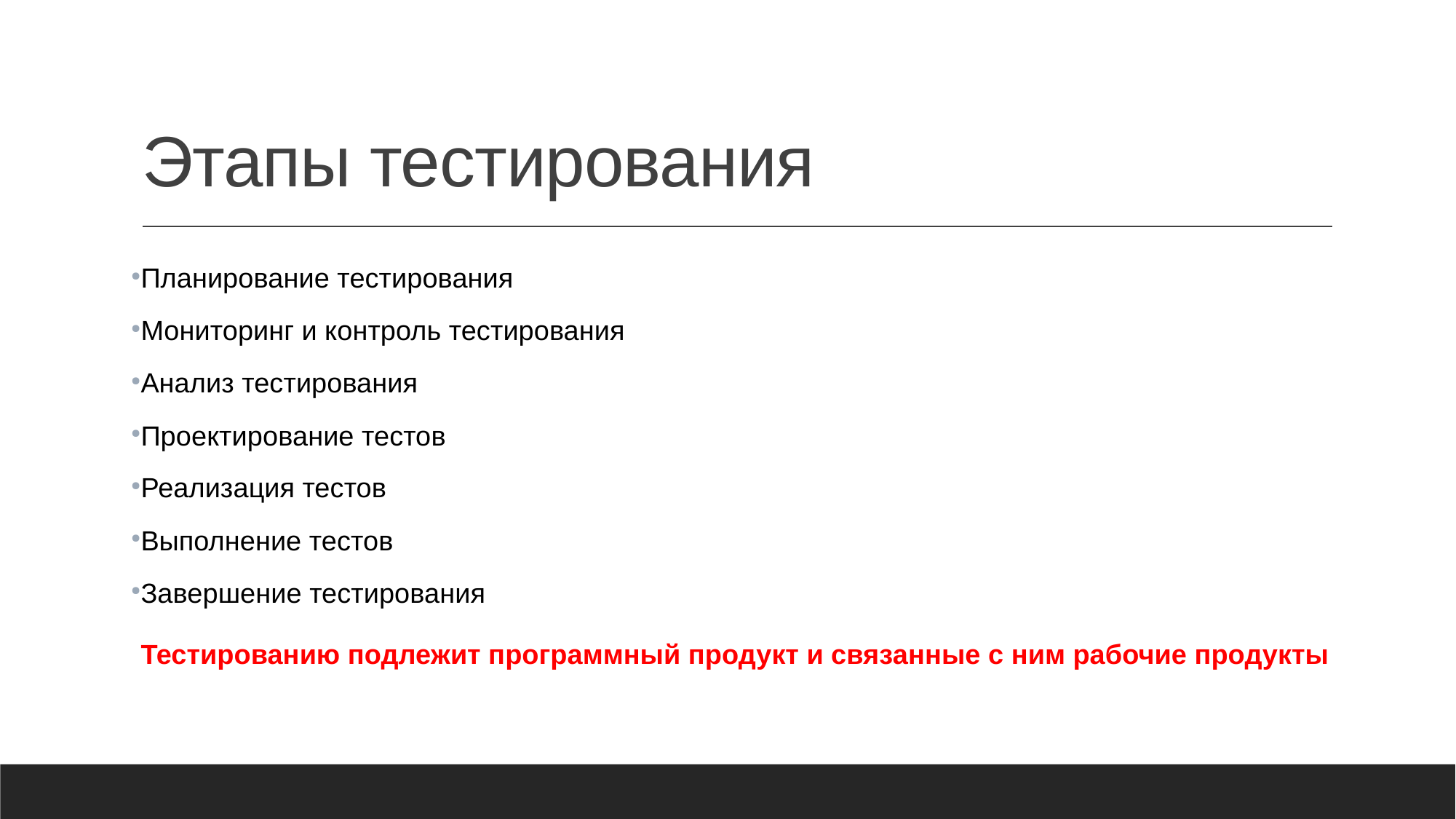

# Этапы тестирования
Планирование тестирования
Мониторинг и контроль тестирования
Анализ тестирования
Проектирование тестов
Реализация тестов
Выполнение тестов
Завершение тестирования
Тестированию подлежит программный продукт и связанные с ним рабочие продукты